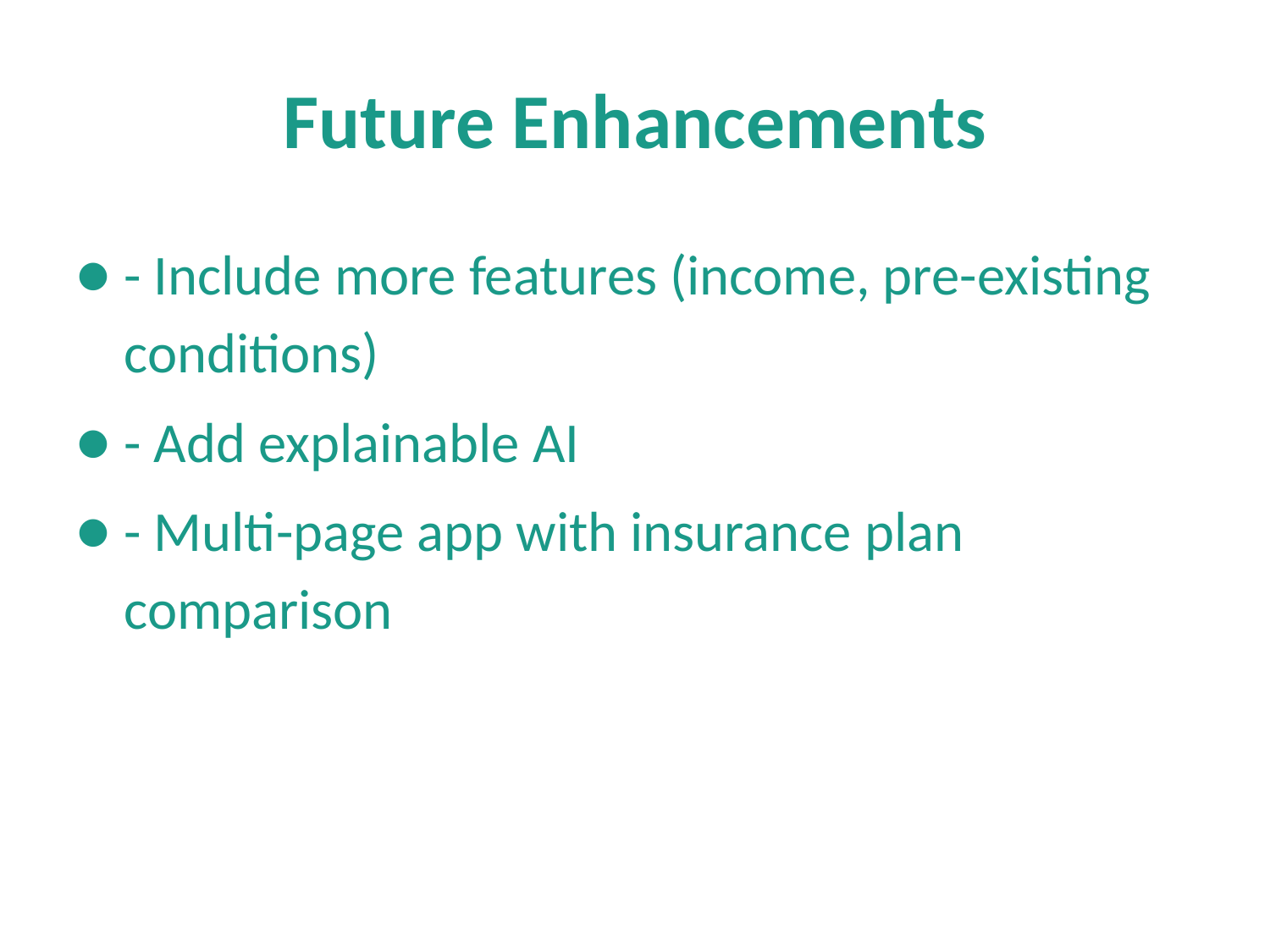

# Future Enhancements
- Include more features (income, pre-existing conditions)
- Add explainable AI
- Multi-page app with insurance plan comparison